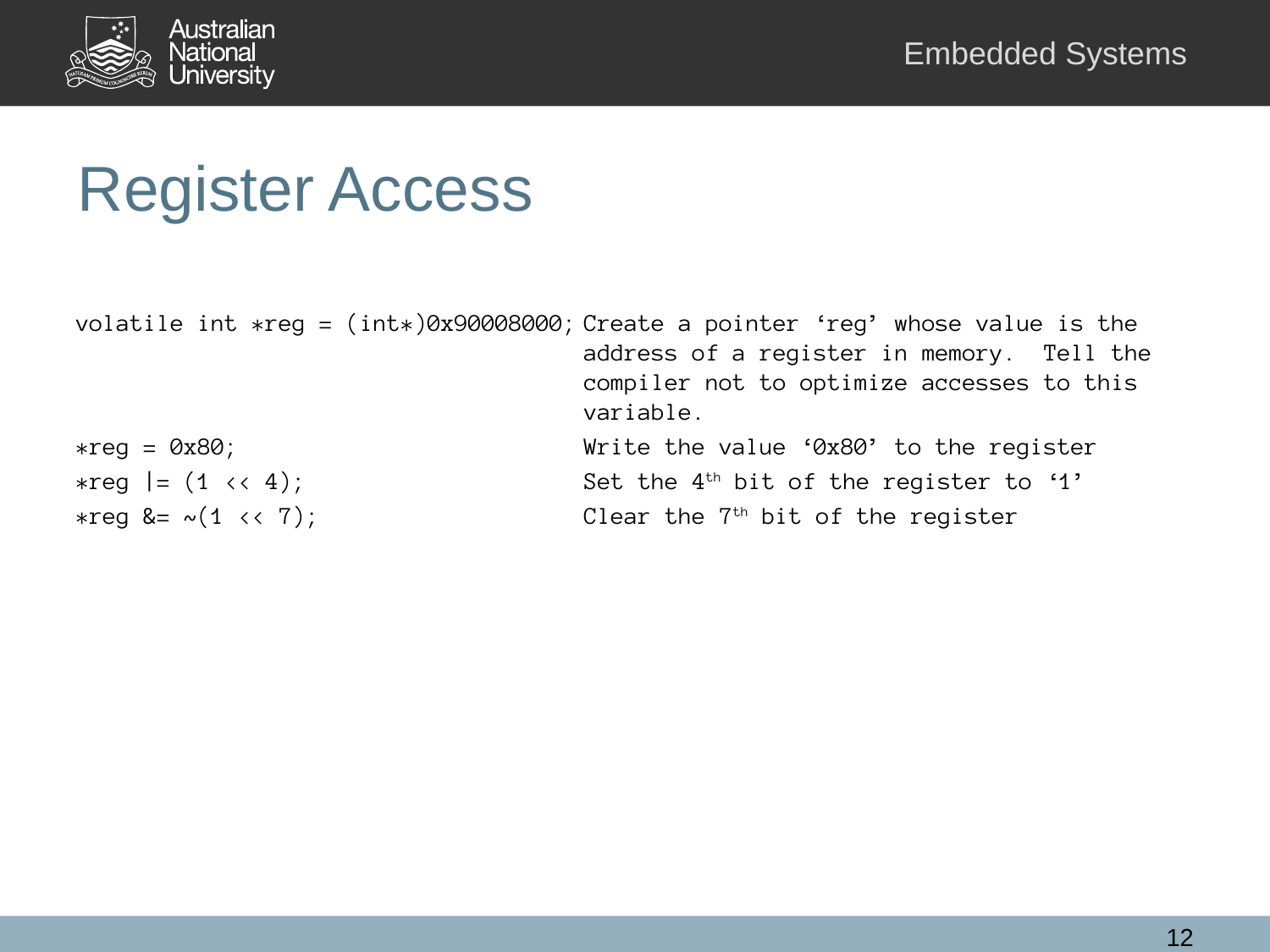

# Register Access

volatile int *reg = (int*)0x90008000;	Create a pointer ‘reg’ whose value is the 				address of a register in memory.  Tell the 				compiler not to optimize accesses to this 				variable.
*reg = 0x80;			Write the value ‘0x80’ to the register
*reg |= (1 << 4);			Set the 4th bit of the register to ‘1’
*reg &= ~(1 << 7);			Clear the 7th bit of the register
12